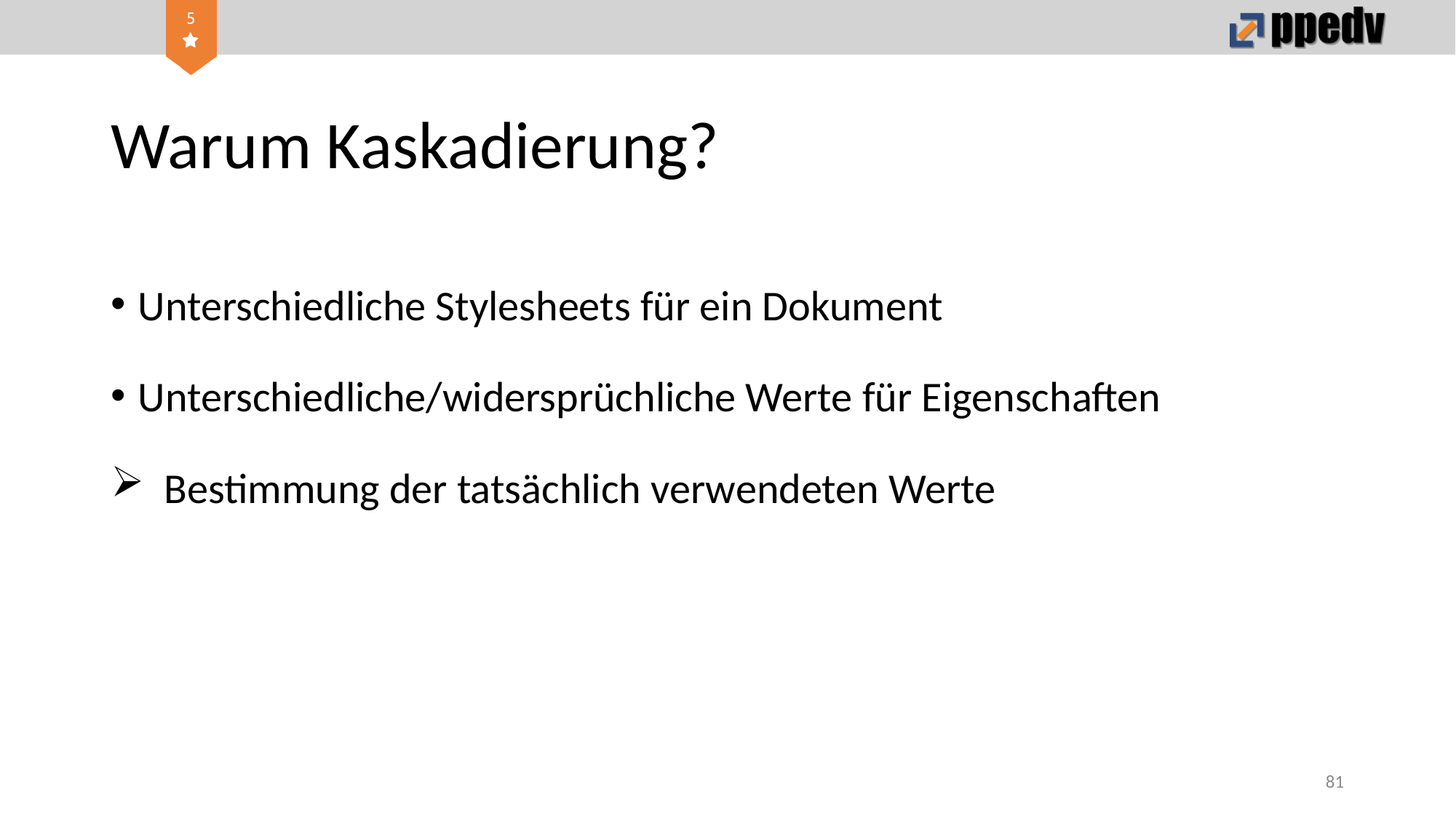

# Warum Kaskadierung?
Unterschiedliche Stylesheets für ein Dokument
Unterschiedliche/widersprüchliche Werte für Eigenschaften
  Bestimmung der tatsächlich verwendeten Werte
81